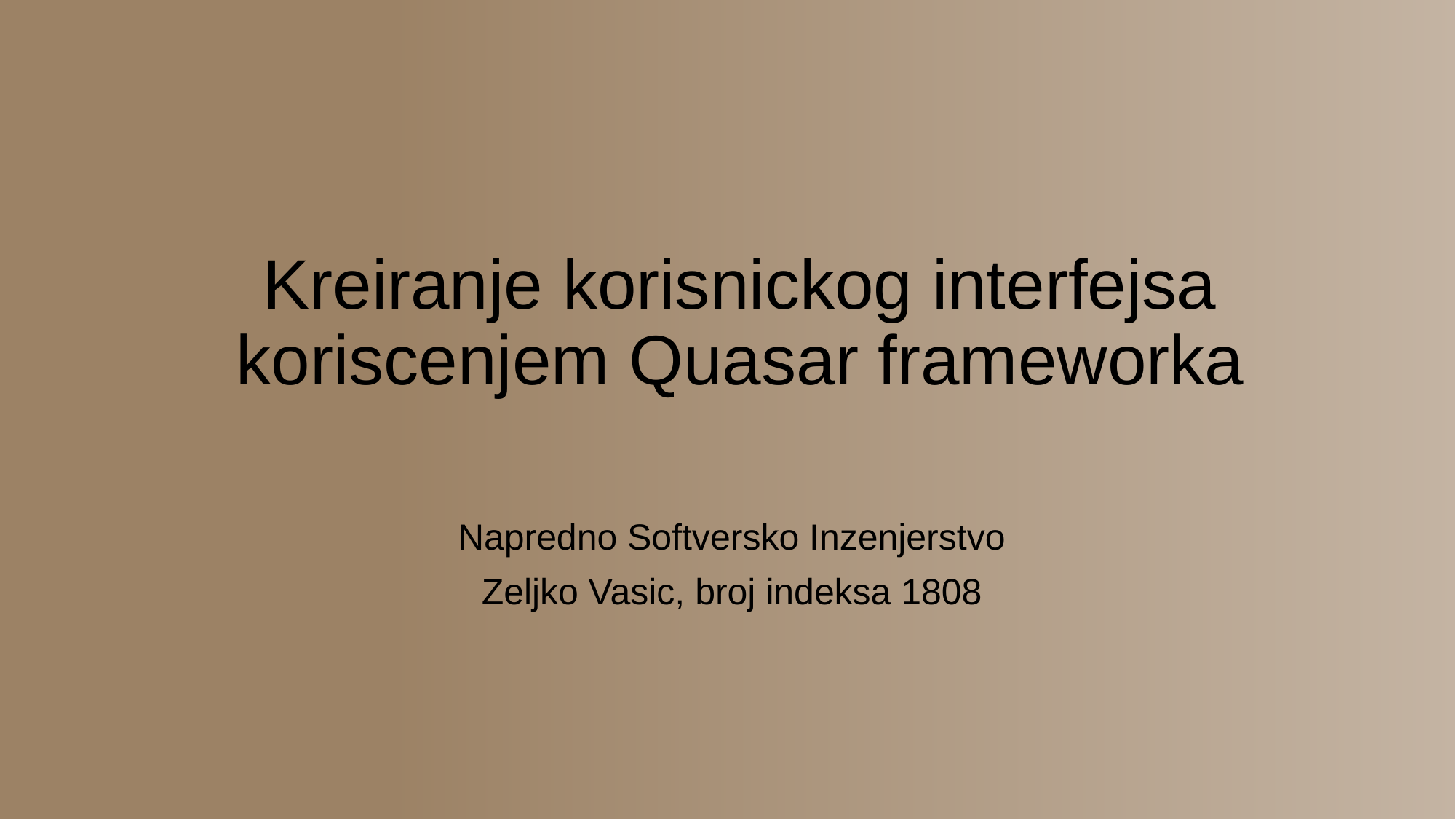

# Kreiranje korisnickog interfejsa koriscenjem Quasar frameworka
Napredno Softversko Inzenjerstvo
Zeljko Vasic, broj indeksa 1808